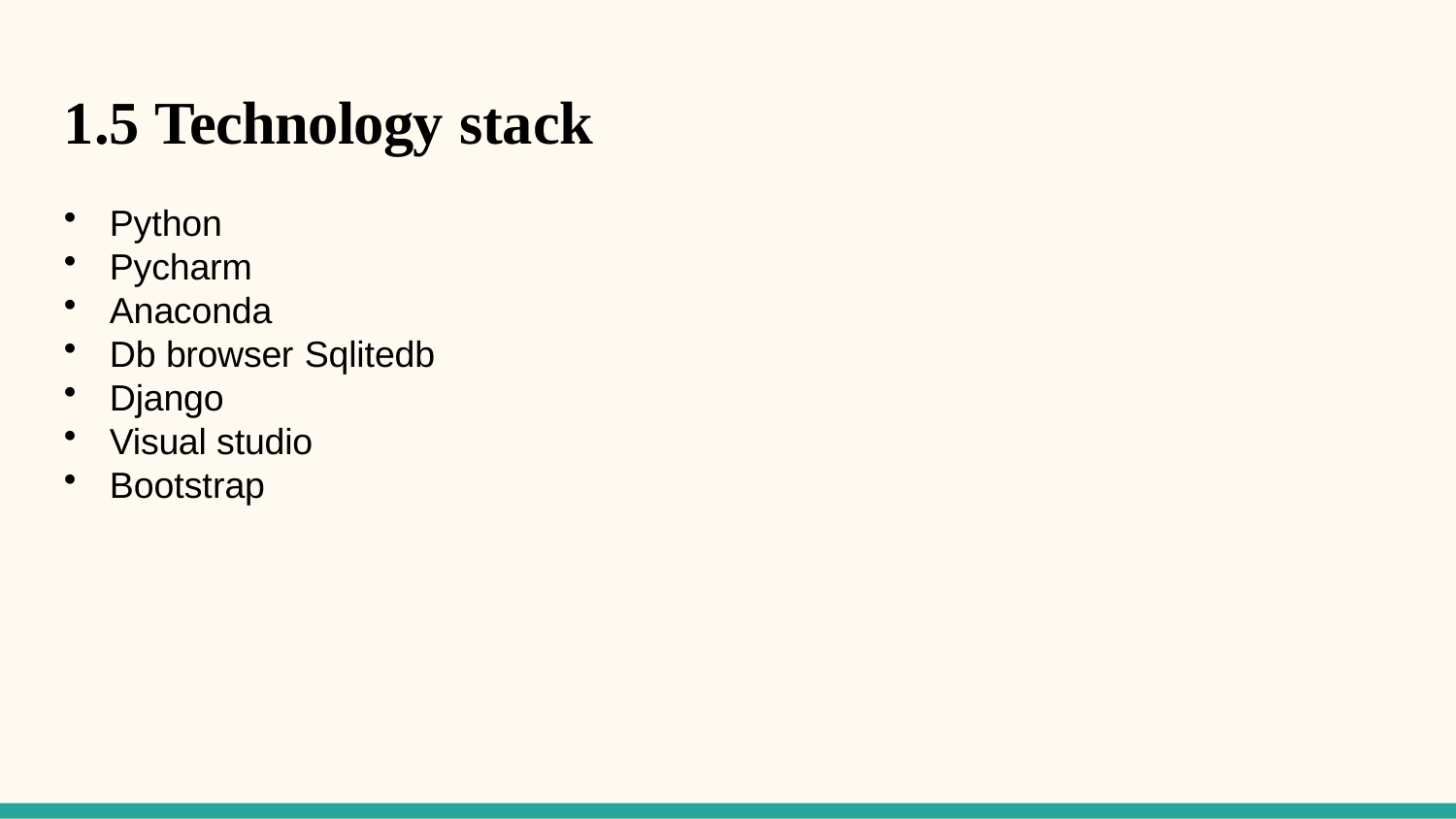

# 1.5 Technology stack
Python
Pycharm
Anaconda
Db browser Sqlitedb
Django
Visual studio
Bootstrap